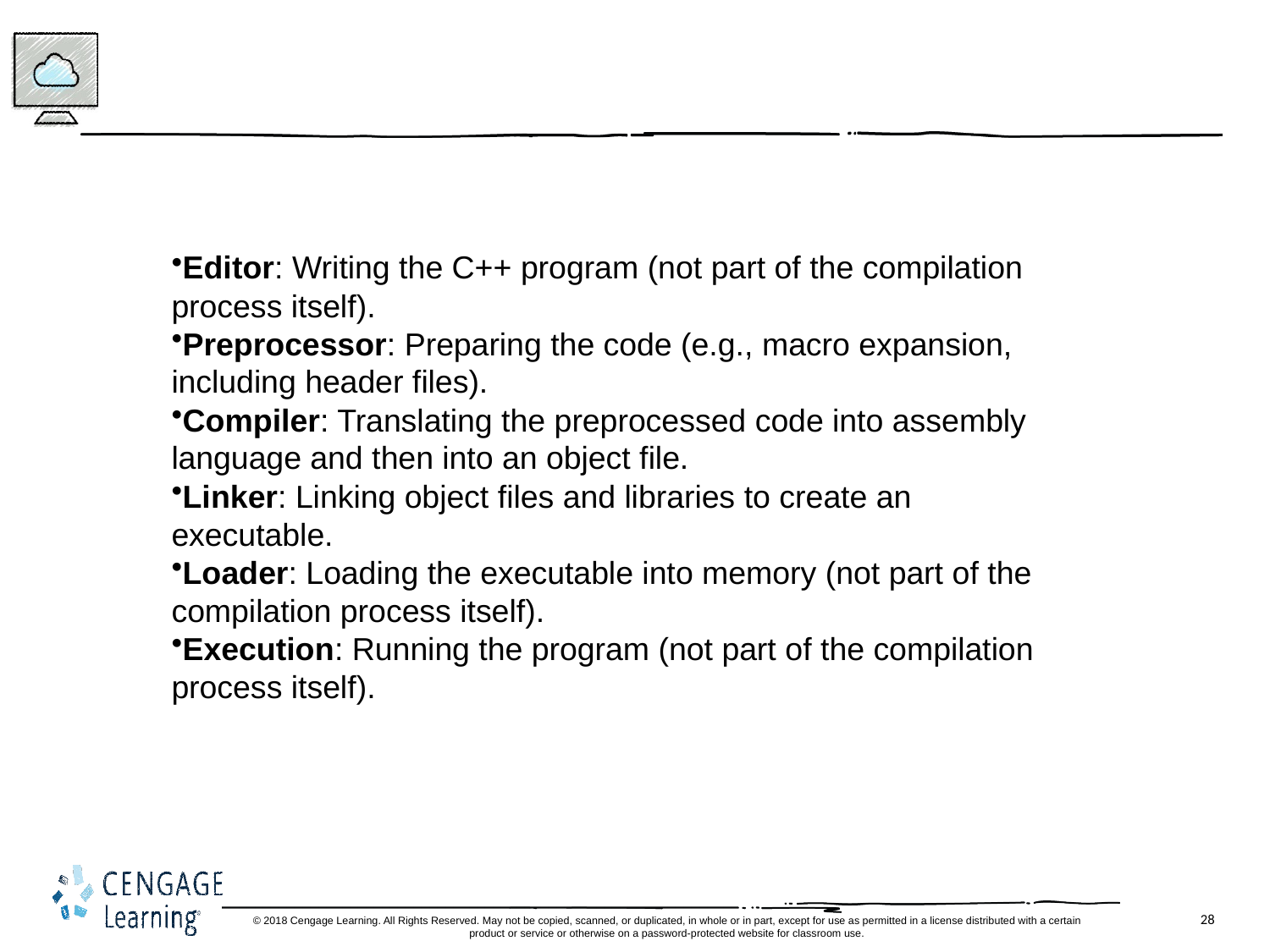

#

Editor: Writing the C++ program (not part of the compilation process itself).
Preprocessor: Preparing the code (e.g., macro expansion, including header files).
Compiler: Translating the preprocessed code into assembly language and then into an object file.
Linker: Linking object files and libraries to create an executable.
Loader: Loading the executable into memory (not part of the compilation process itself).
Execution: Running the program (not part of the compilation process itself).